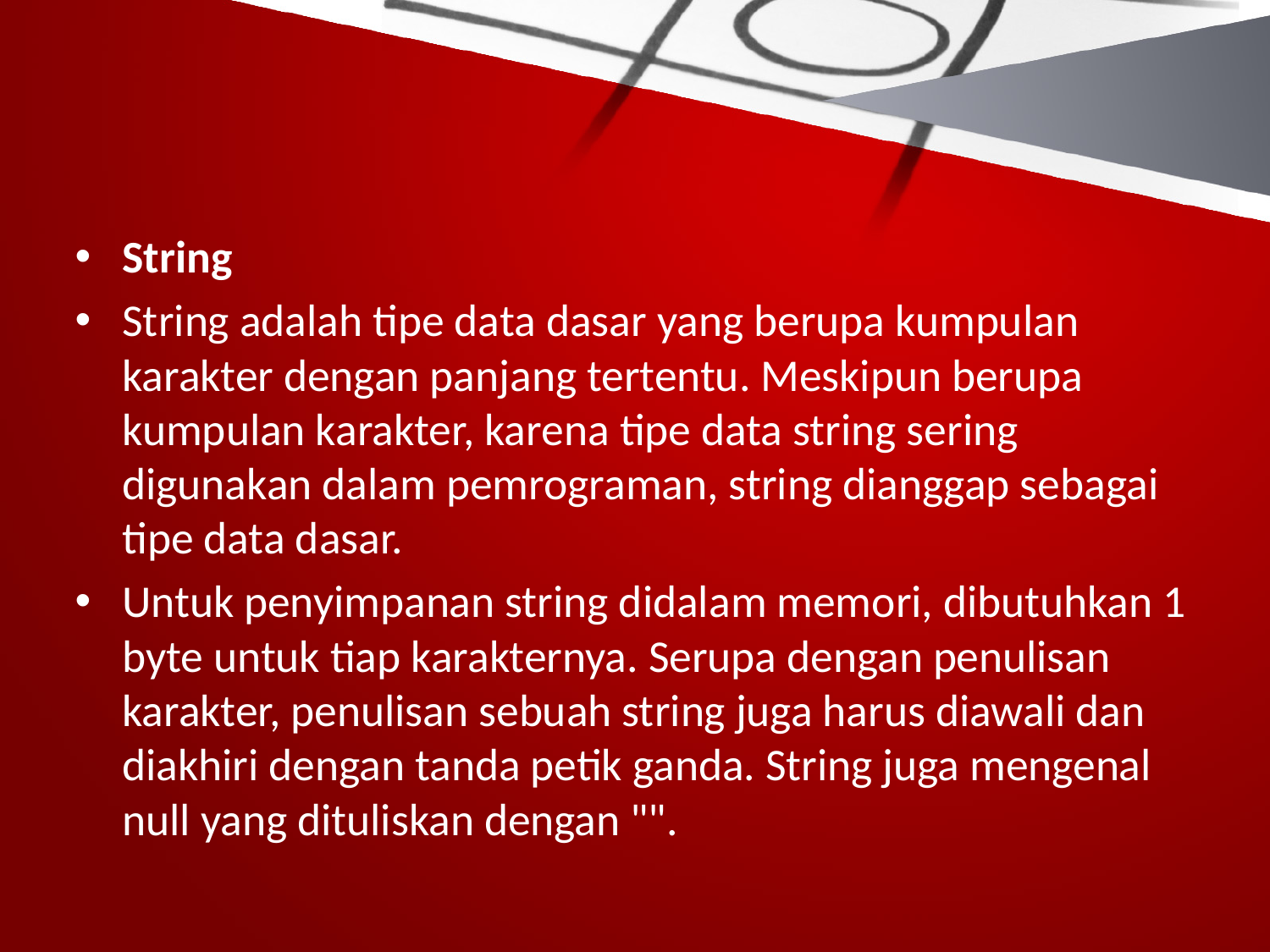

#
String
String adalah tipe data dasar yang berupa kumpulan karakter dengan panjang tertentu. Meskipun berupa kumpulan karakter, karena tipe data string sering digunakan dalam pemrograman, string dianggap sebagai tipe data dasar.
Untuk penyimpanan string didalam memori, dibutuhkan 1 byte untuk tiap karakternya. Serupa dengan penulisan karakter, penulisan sebuah string juga harus diawali dan diakhiri dengan tanda petik ganda. String juga mengenal null yang dituliskan dengan "".